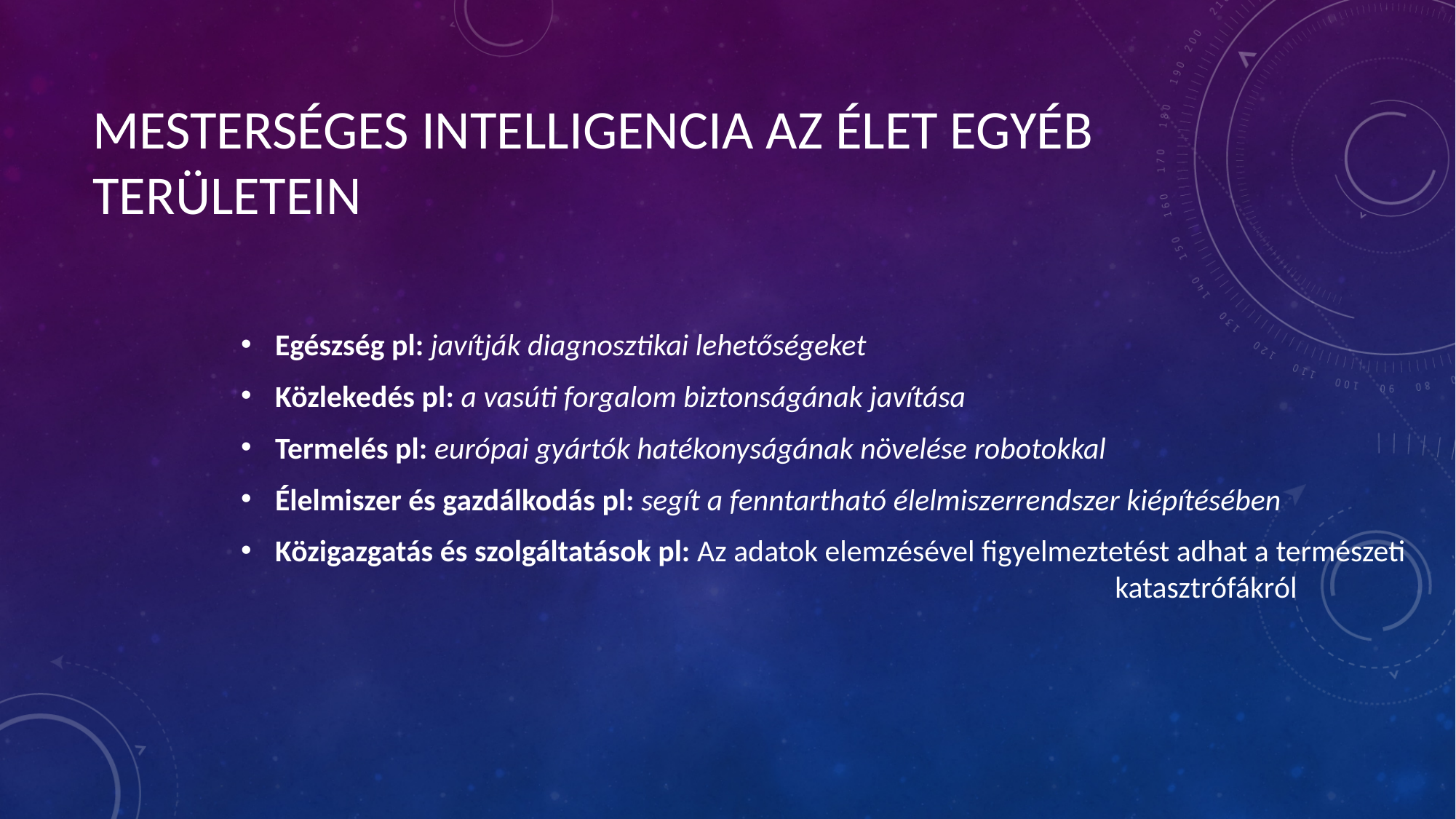

# Mesterséges intelligencia az élet egyéb területein
Egészség pl: javítják diagnosztikai lehetőségeket
Közlekedés pl: a vasúti forgalom biztonságának javítása
Termelés pl: európai gyártók hatékonyságának növelése robotokkal
Élelmiszer és gazdálkodás pl: segít a fenntartható élelmiszerrendszer kiépítésében
Közigazgatás és szolgáltatások pl: Az adatok elemzésével figyelmeztetést adhat a természeti 							           katasztrófákról